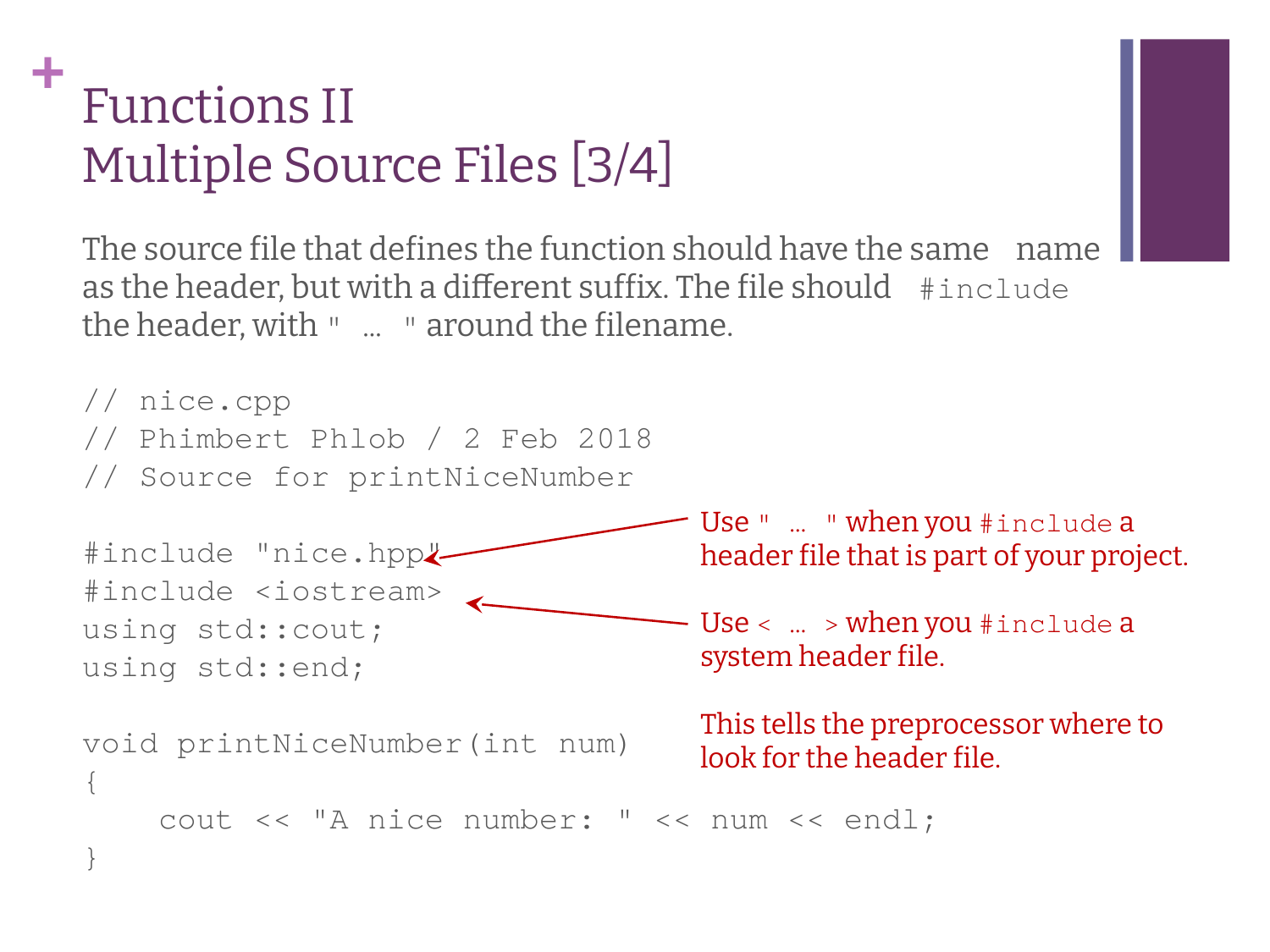

# Functions II Multiple Source Files [3/4]
The source file that defines the function should have the same  name as the header, but with a different suffix. The file should  #include the header, with " … " around the filename.
// nice.cpp
// Phimbert Phlob / 2 Feb 2018
// Source for printNiceNumber
#include "nice.hpp"
#include <iostream>
using std::cout;
using std::end;
void printNiceNumber(int num)
{
    cout << "A nice number: " << num << endl;
}
Use " … " when you #include a header file that is part of your project.

Use < … > when you #include a system header file.

This tells the preprocessor where to look for the header file.